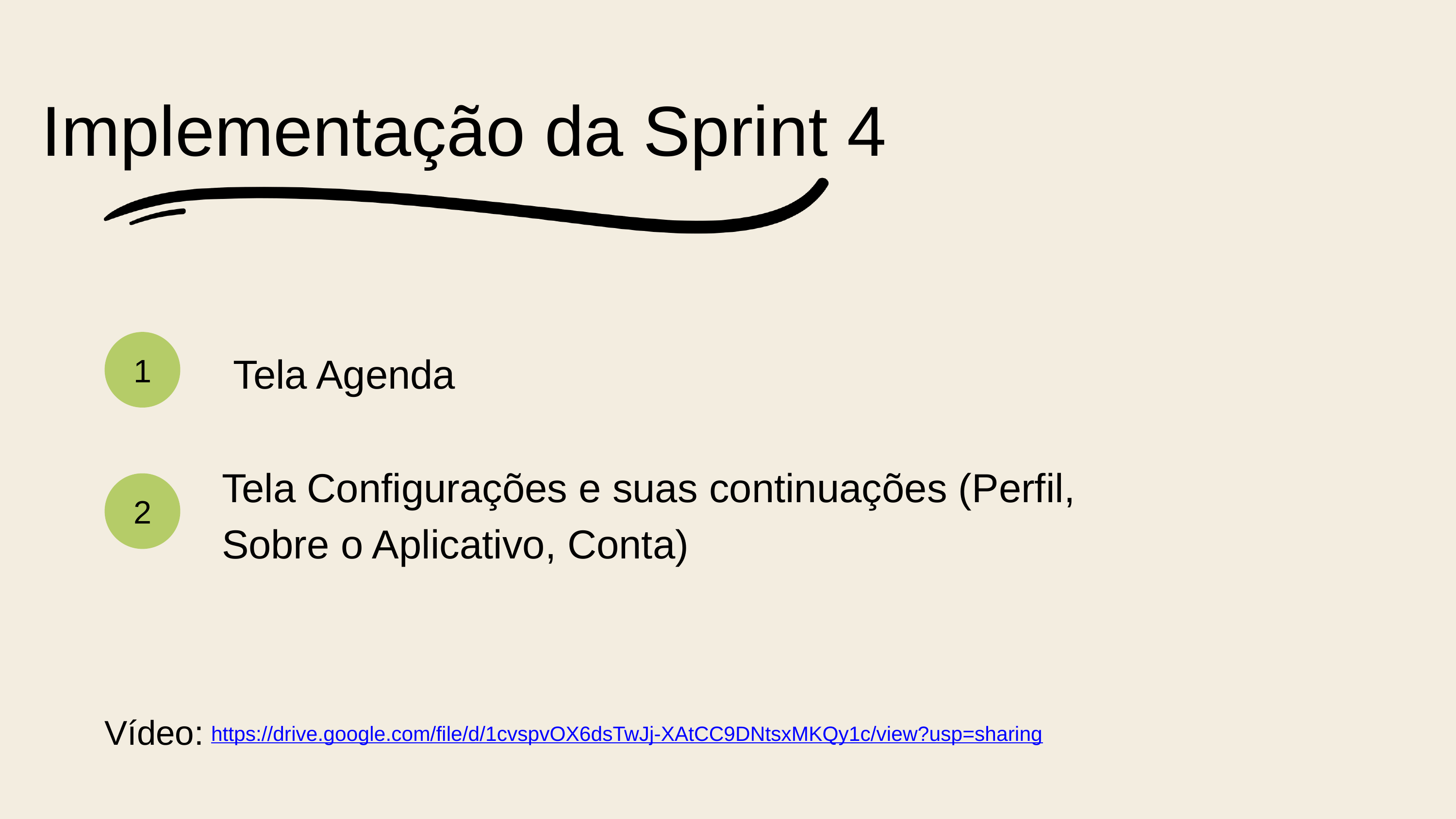

Implementação da Sprint 4

1
 Tela Agenda
Tela Configurações e suas continuações (Perfil, Sobre o Aplicativo, Conta)

2
Vídeo:
https://drive.google.com/file/d/1cvspvOX6dsTwJj-XAtCC9DNtsxMKQy1c/view?usp=sharing